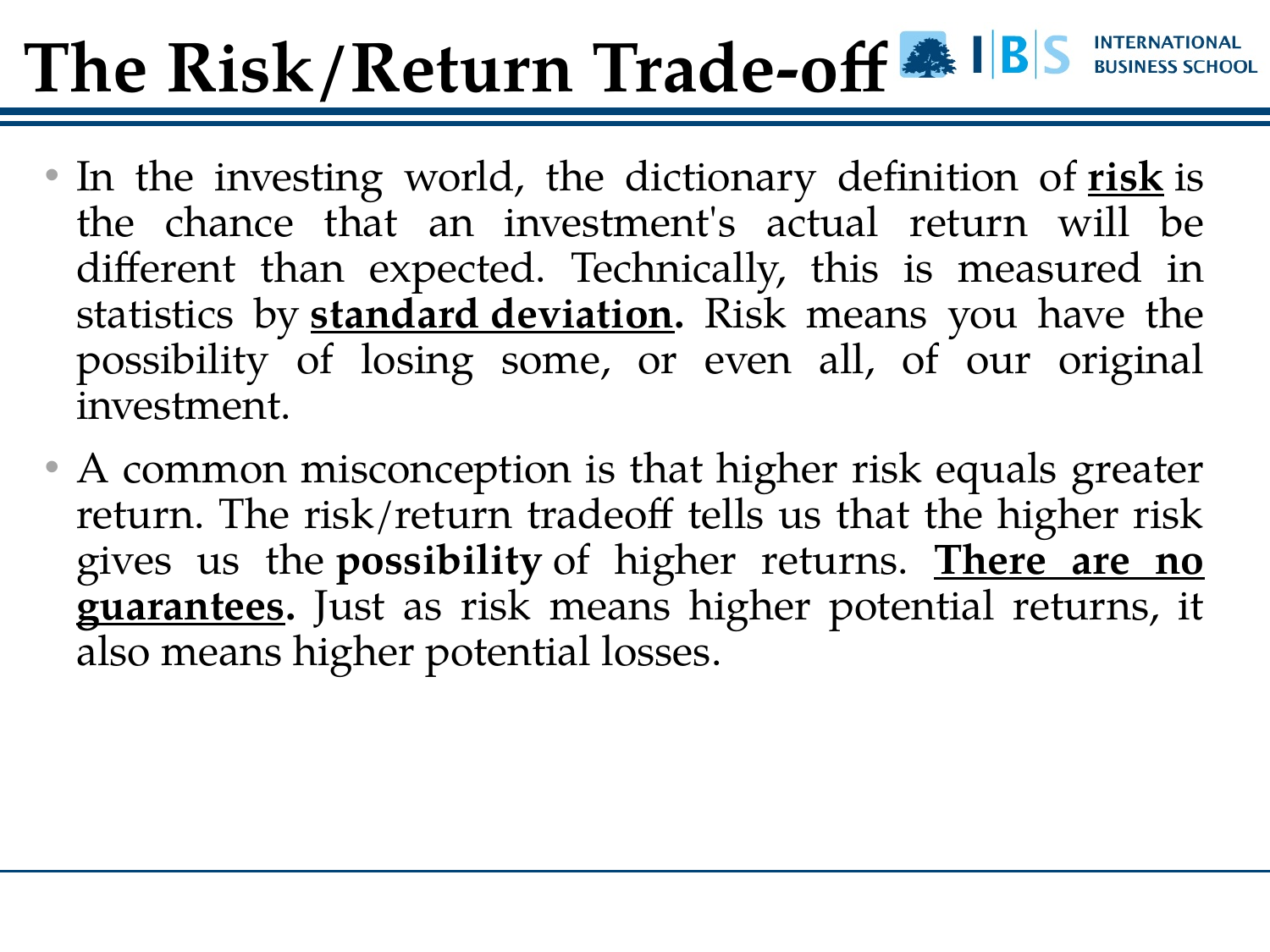

# The Risk/Return Trade-off
In the investing world, the dictionary definition of risk is the chance that an investment's actual return will be different than expected. Technically, this is measured in statistics by standard deviation. Risk means you have the possibility of losing some, or even all, of our original investment.
A common misconception is that higher risk equals greater return. The risk/return tradeoff tells us that the higher risk gives us the possibility of higher returns. There are no guarantees. Just as risk means higher potential returns, it also means higher potential losses.